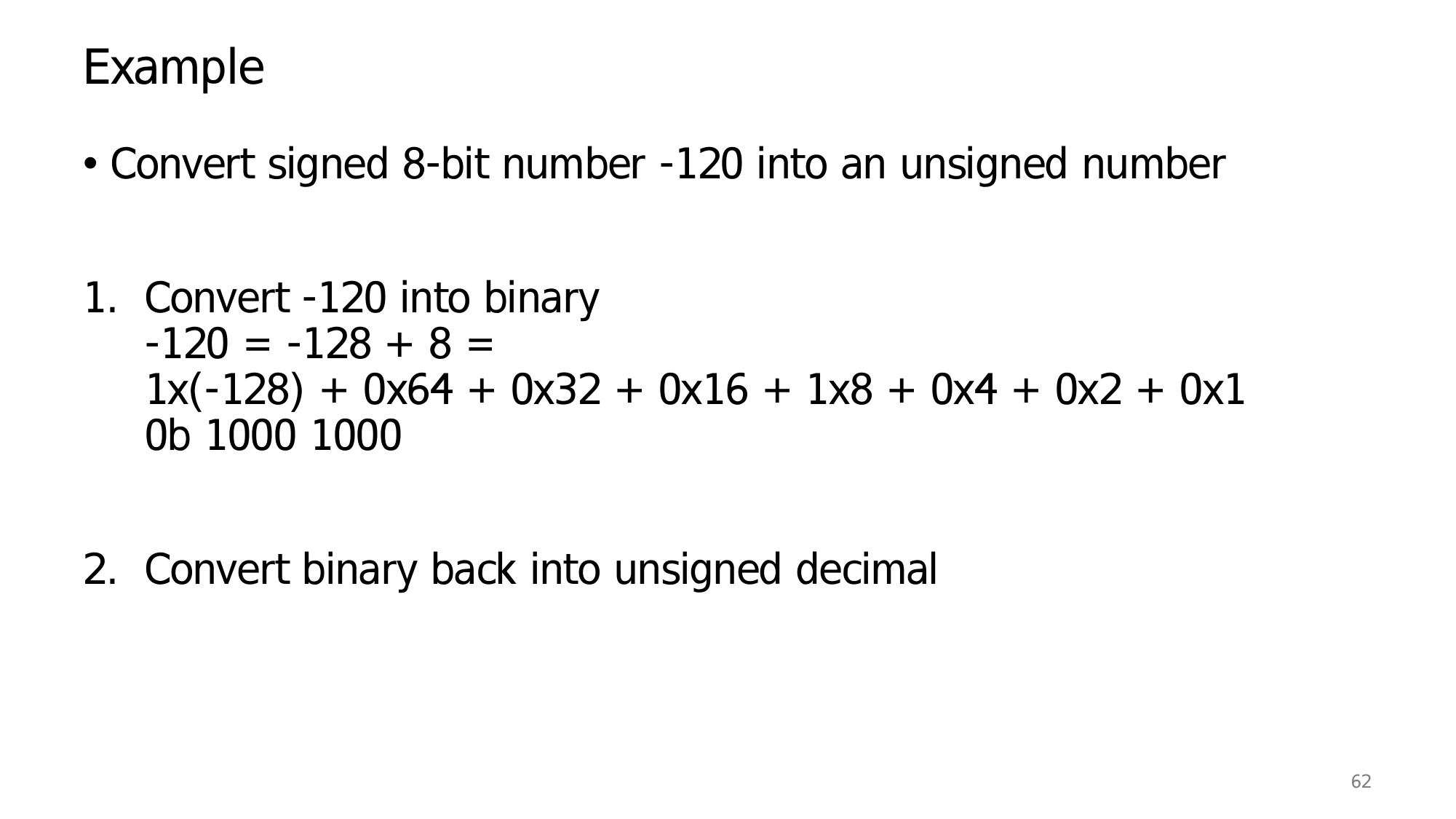

# Example
Convert signed 8-bit number -120 into an unsigned number

Convert -120 into binary
-120 = -128 + 8 =
1x(-128) + 0x64 + 0x32 + 0x16 + 1x8 + 0x4 + 0x2 + 0x1
0b 1000 1000

Convert binary back into unsigned decimal
62